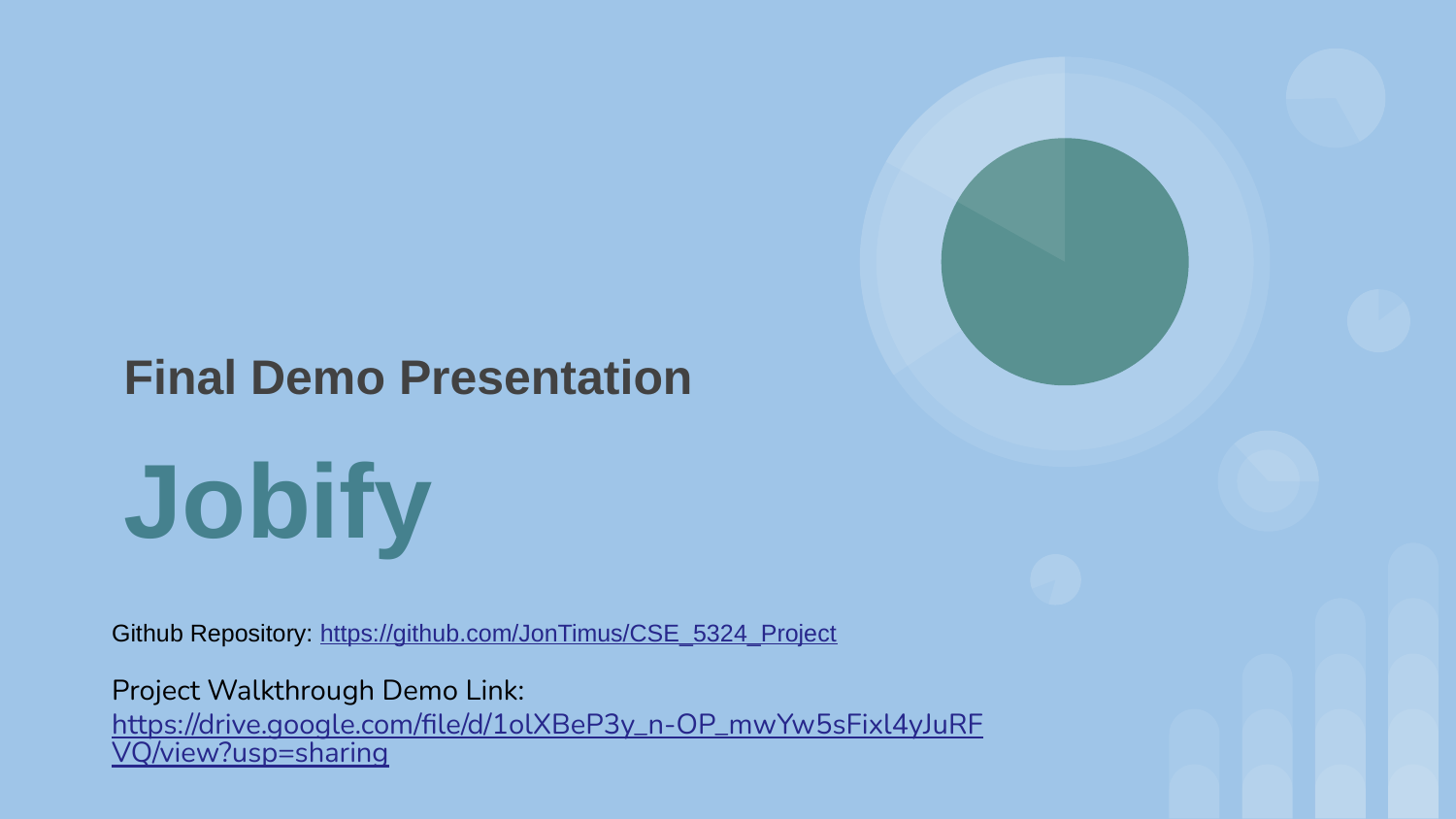

# Final Demo Presentation
Jobify
Github Repository: https://github.com/JonTimus/CSE_5324_Project
Project Walkthrough Demo Link: https://drive.google.com/file/d/1olXBeP3y_n-OP_mwYw5sFixl4yJuRFVQ/view?usp=sharing